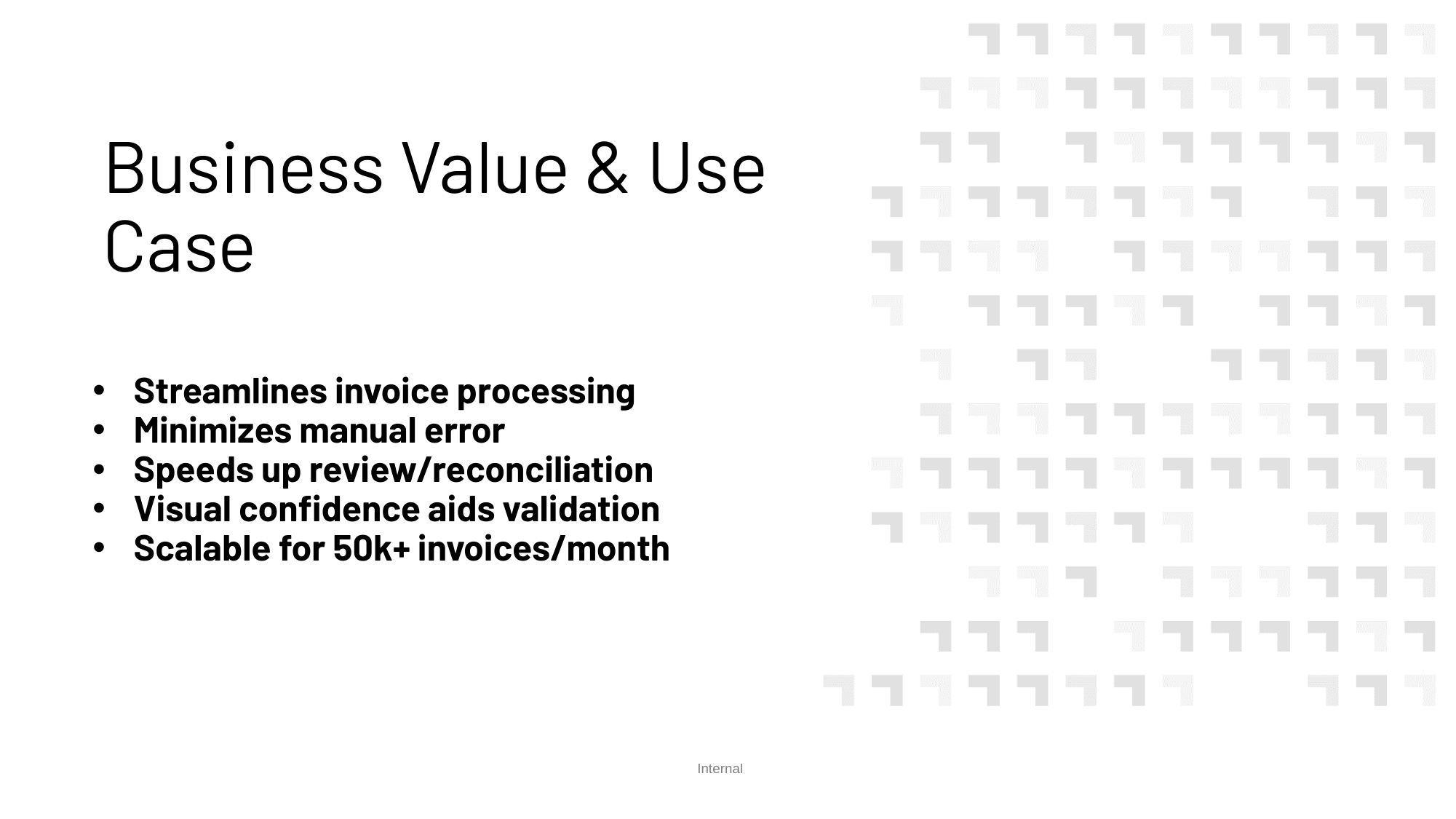

# Business Value & Use Case
Streamlines invoice processing
Minimizes manual error
Speeds up review/reconciliation
Visual confidence aids validation
Scalable for 50k+ invoices/month